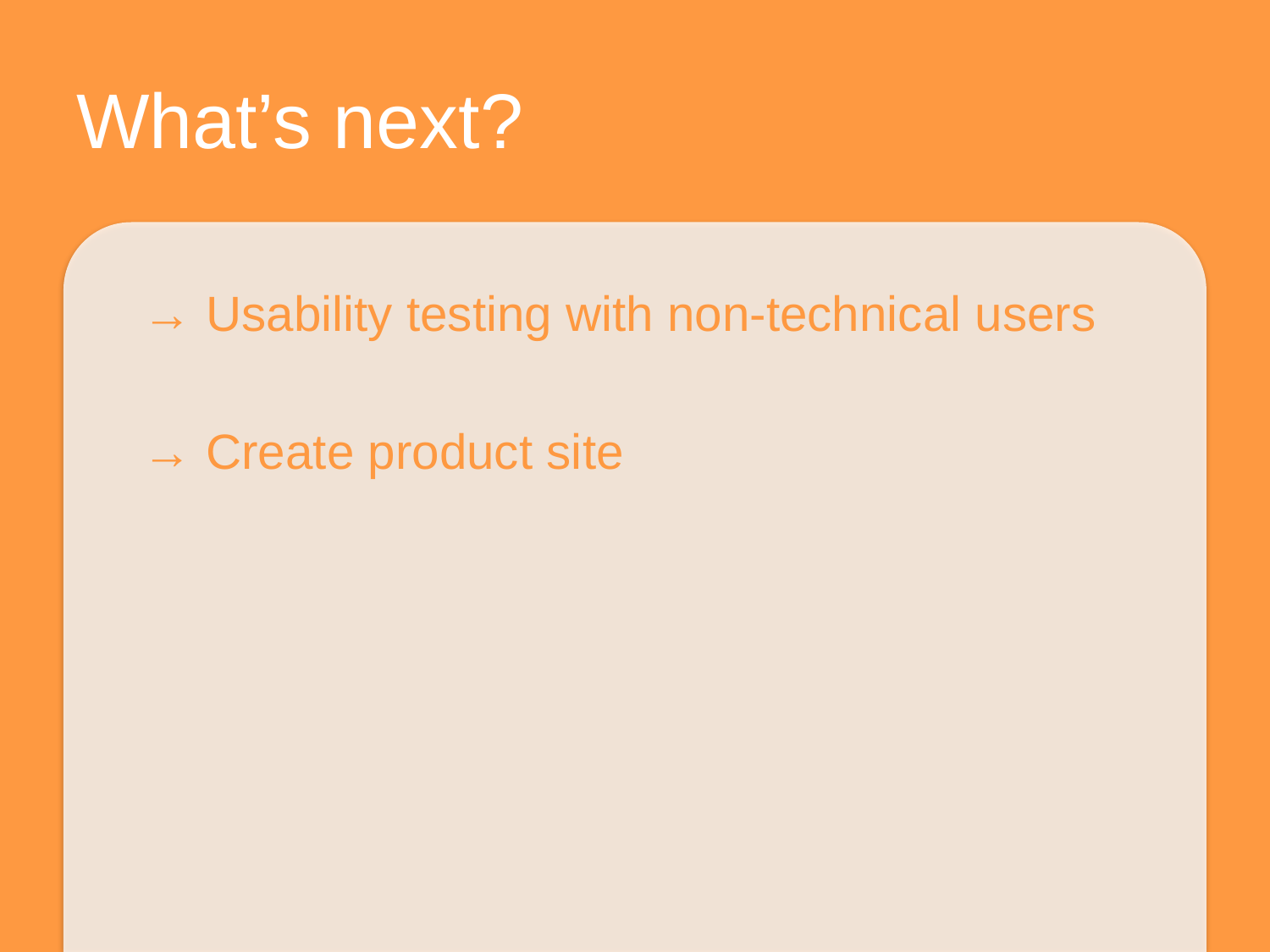

# What’s next?

→ Usability testing with non-technical users

→ Create product site